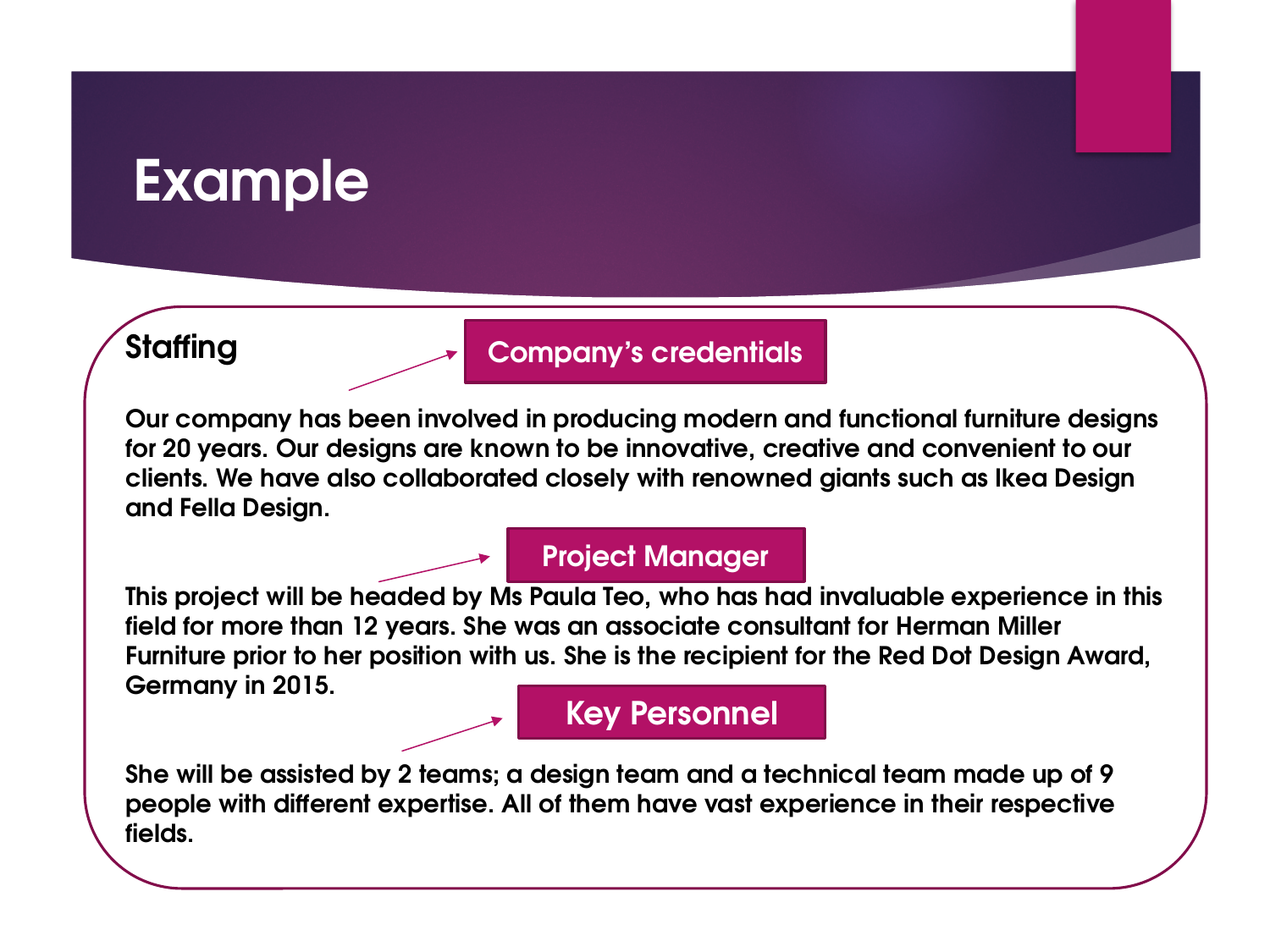

# Example

Staffing

Our company has been involved in producing modern and functional furniture designs for 20 years. Our designs are known to be innovative, creative and convenient to our clients. We have also collaborated closely with renowned giants such as Ikea Design and Fella Design.

This project will be headed by Ms Paula Teo, who has had invaluable experience in this field for more than 12 years. She was an associate consultant for Herman Miller Furniture prior to her position with us. She is the recipient for the Red Dot Design Award, Germany in 2015.

She will be assisted by 2 teams; a design team and a technical team made up of 9 people with different expertise. All of them have vast experience in their respective fields.

Company’s credentials
Project Manager
Key Personnel